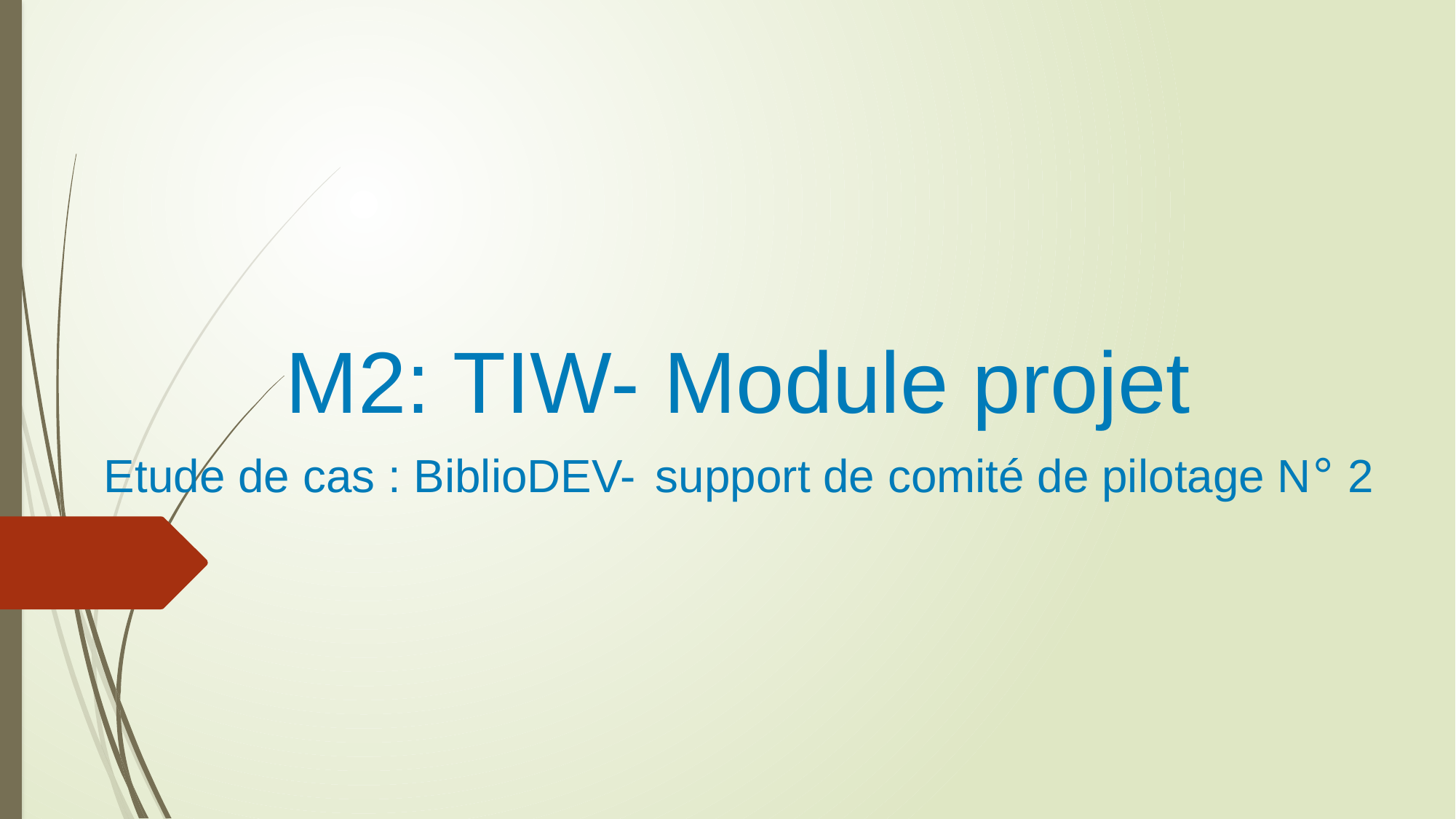

# M2: TIW- Module projet
Etude de cas : BiblioDEV- support de comité de pilotage N° 2